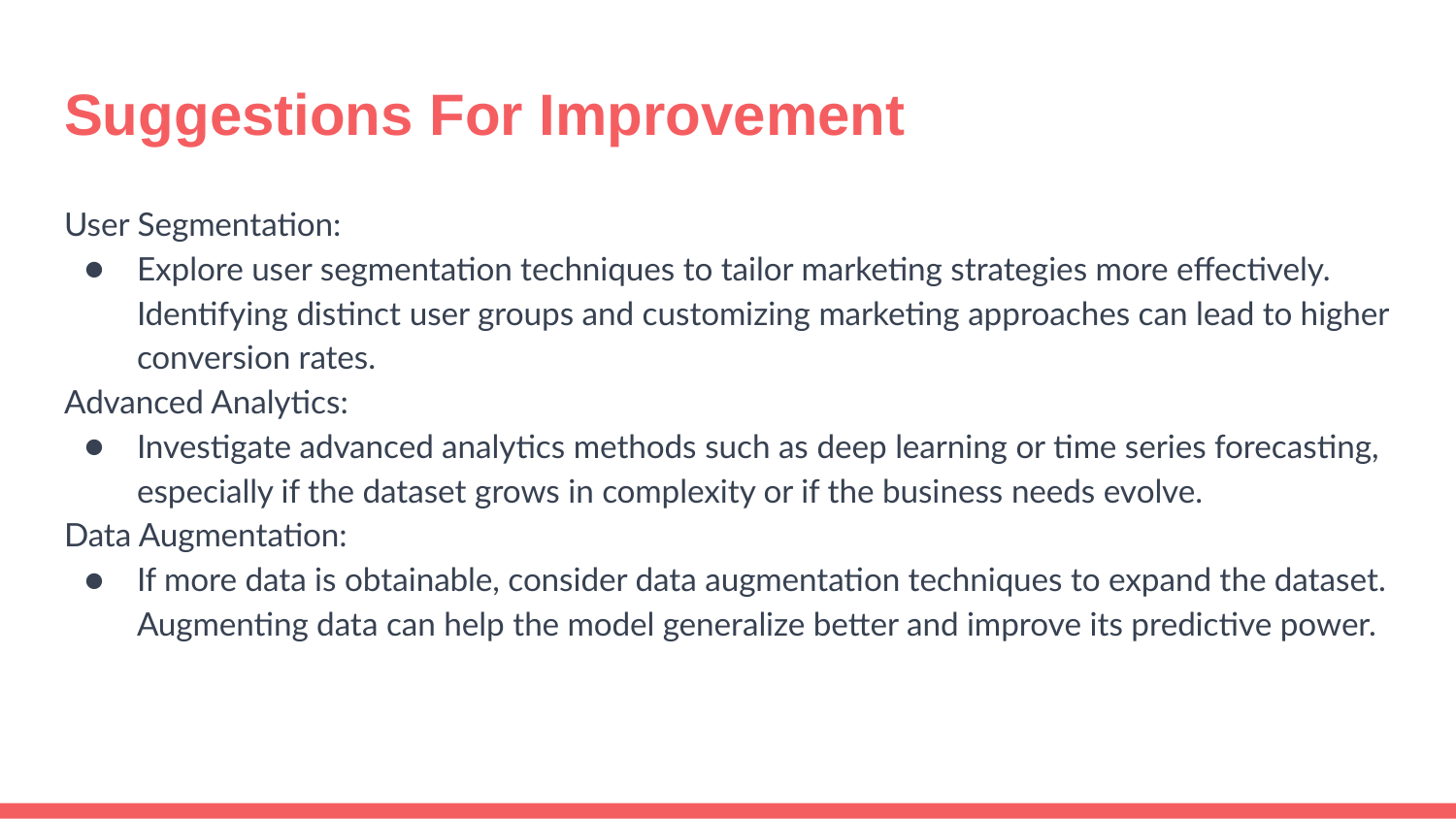

# Suggestions For Improvement
User Segmentation:
Explore user segmentation techniques to tailor marketing strategies more effectively. Identifying distinct user groups and customizing marketing approaches can lead to higher conversion rates.
Advanced Analytics:
Investigate advanced analytics methods such as deep learning or time series forecasting, especially if the dataset grows in complexity or if the business needs evolve.
Data Augmentation:
If more data is obtainable, consider data augmentation techniques to expand the dataset. Augmenting data can help the model generalize better and improve its predictive power.